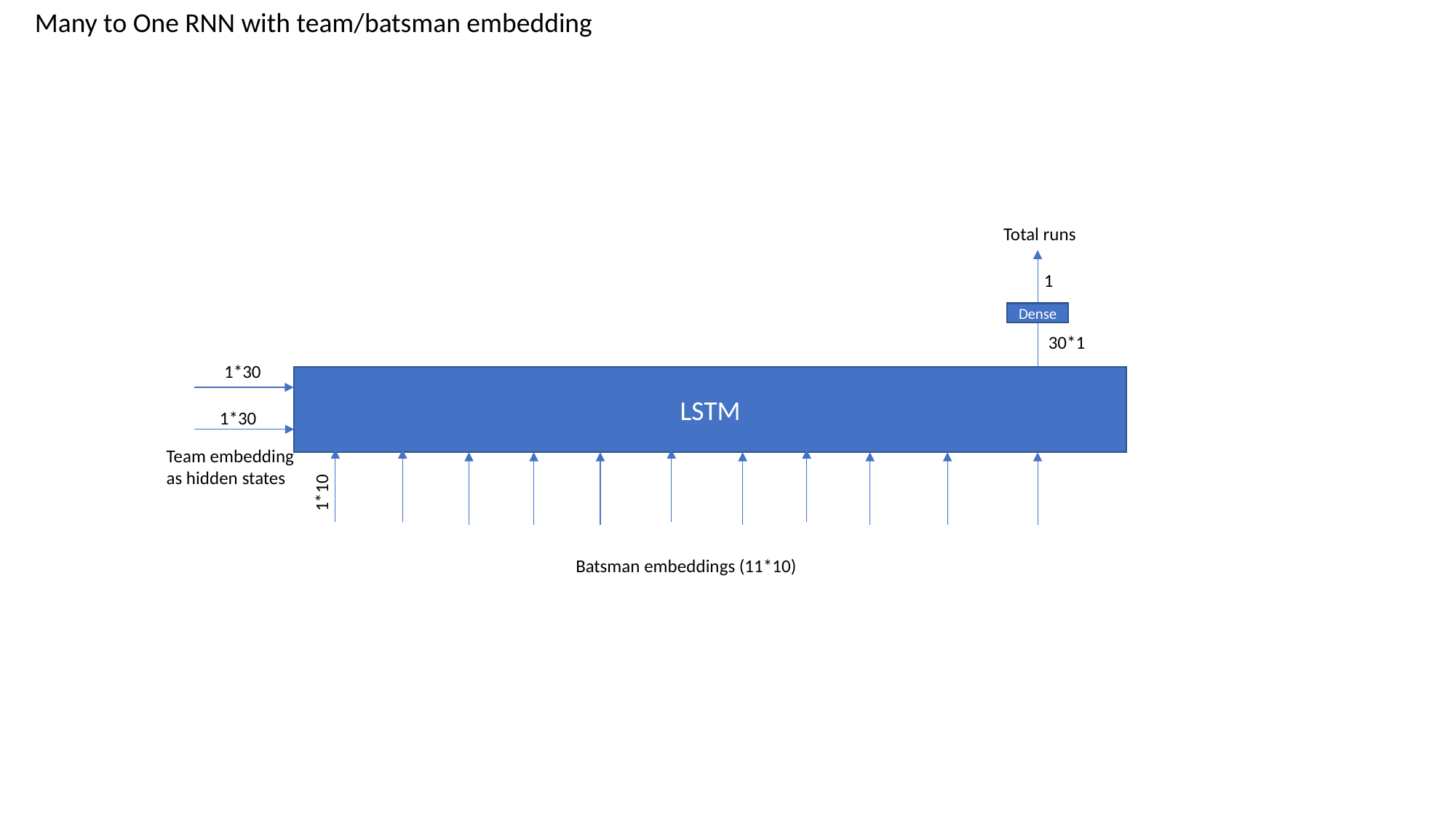

Many to One RNN with team/batsman embedding
Total runs
1
Dense
30*1
1*30
LSTM
1*30
Team embedding as hidden states
1*10
Batsman embeddings (11*10)